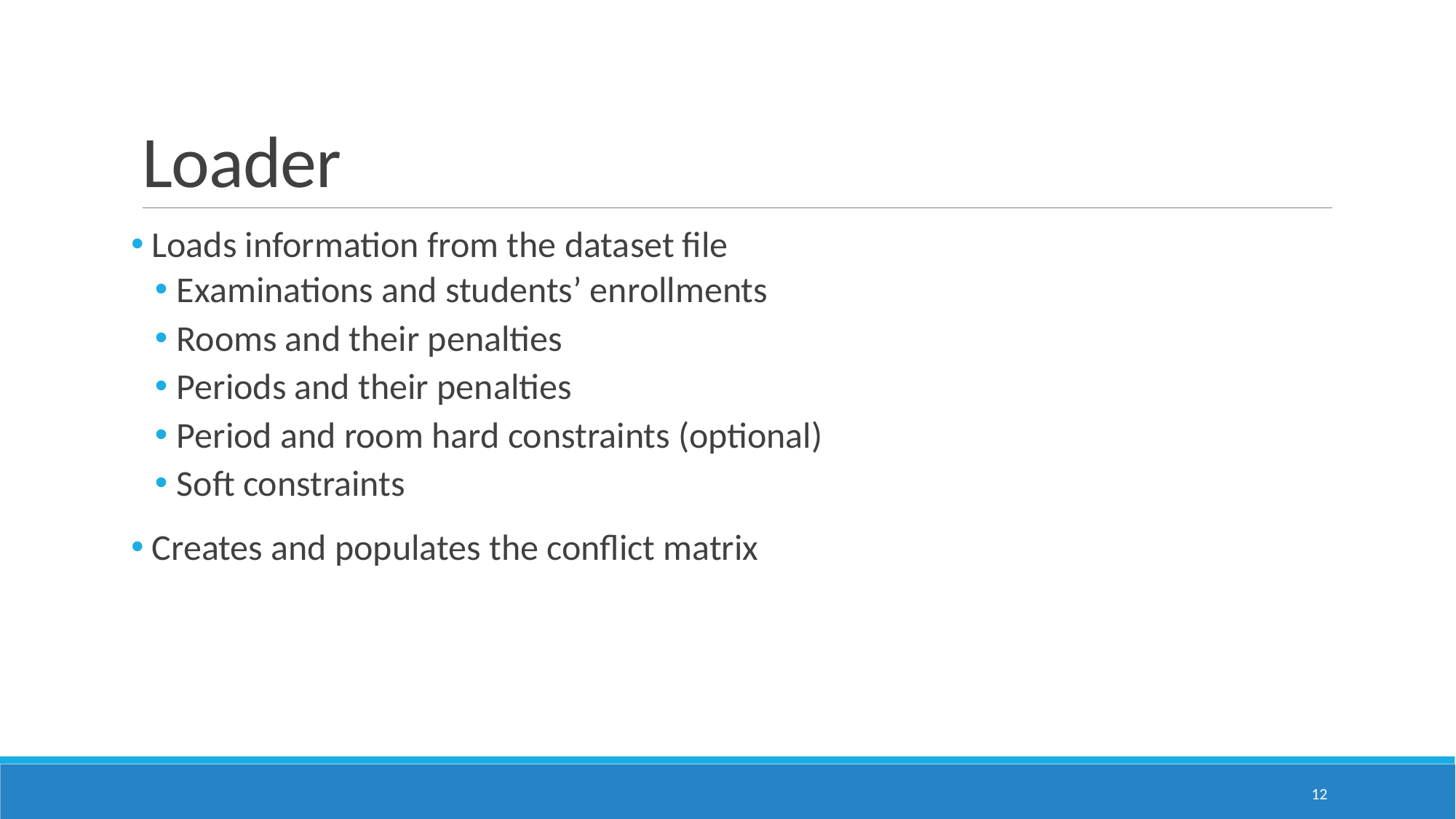

# Loader
 Loads information from the dataset file
Examinations and students’ enrollments
Rooms and their penalties
Periods and their penalties
Period and room hard constraints (optional)
Soft constraints
 Creates and populates the conflict matrix
12